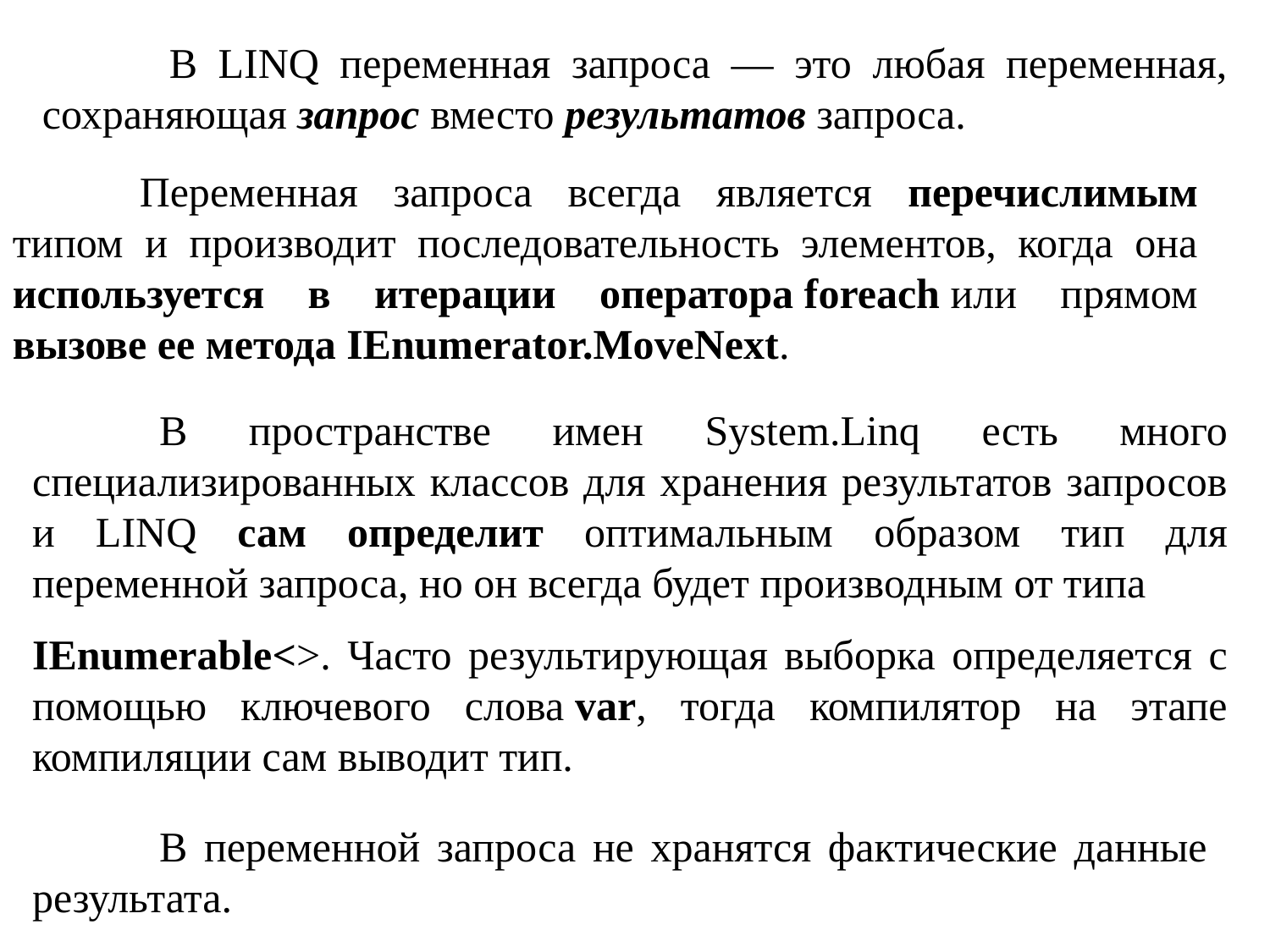

В LINQ переменная запроса — это любая переменная, сохраняющая запрос вместо результатов запроса.
	Переменная запроса всегда является перечислимым типом и производит последовательность элементов, когда она используется в итерации оператора foreach или прямом вызове ее метода IEnumerator.MoveNext.
	В пространстве имен System.Linq есть много специализированных классов для хранения результатов запросов и LINQ сам определит оптимальным образом тип для переменной запроса, но он всегда будет производным от типа
IEnumerable<>. Часто результирующая выборка определяется с помощью ключевого слова var, тогда компилятор на этапе компиляции сам выводит тип.
	В переменной запроса не хранятся фактические данные результата.